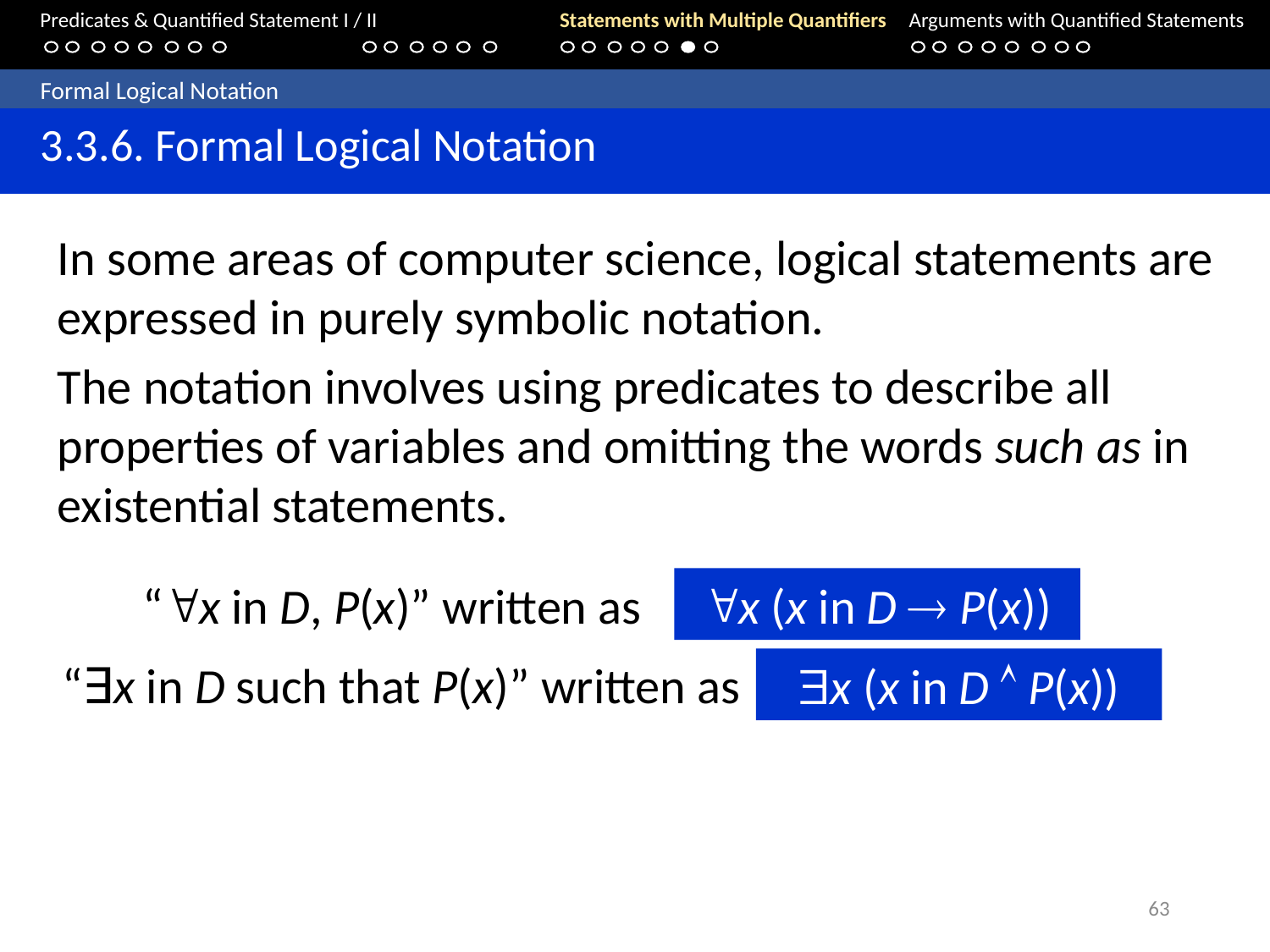

Predicates & Quantified Statement I / II	Statements with Multiple Quantifiers	Arguments with Quantified Statements

	Formal Logical Notation
	3.3.6. Formal Logical Notation
In some areas of computer science, logical statements are expressed in purely symbolic notation.
The notation involves using predicates to describe all properties of variables and omitting the words such as in existential statements.
“∀x in D, P(x)” written as
∀x (x in D → P(x))
“∃x in D such that P(x)” written as
∃x (x in D ∧ P(x))
63